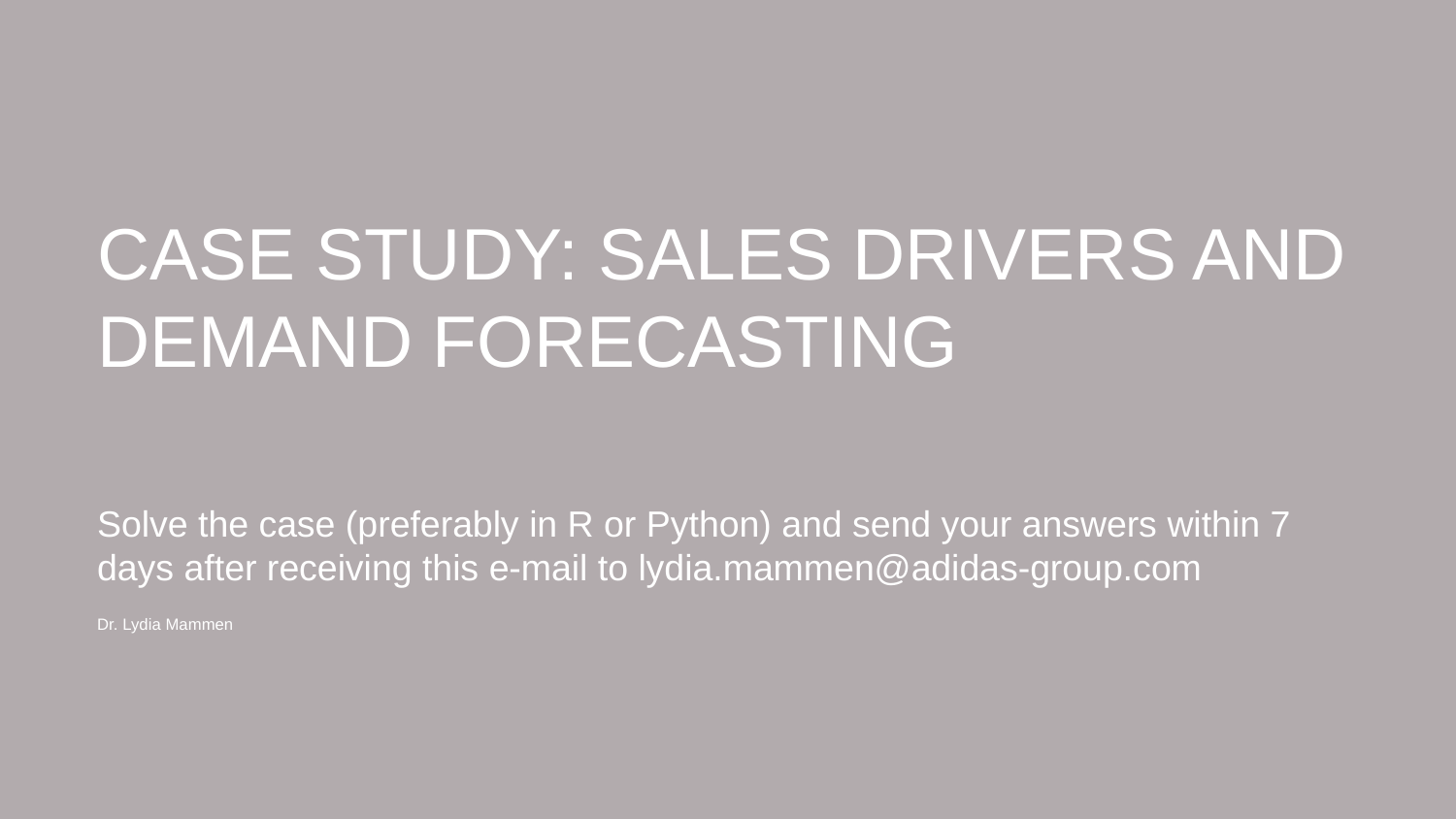

# Case Study: sales drivers and Demand forecasting
Solve the case (preferably in R or Python) and send your answers within 7 days after receiving this e-mail to lydia.mammen@adidas-group.com

Dr. Lydia Mammen